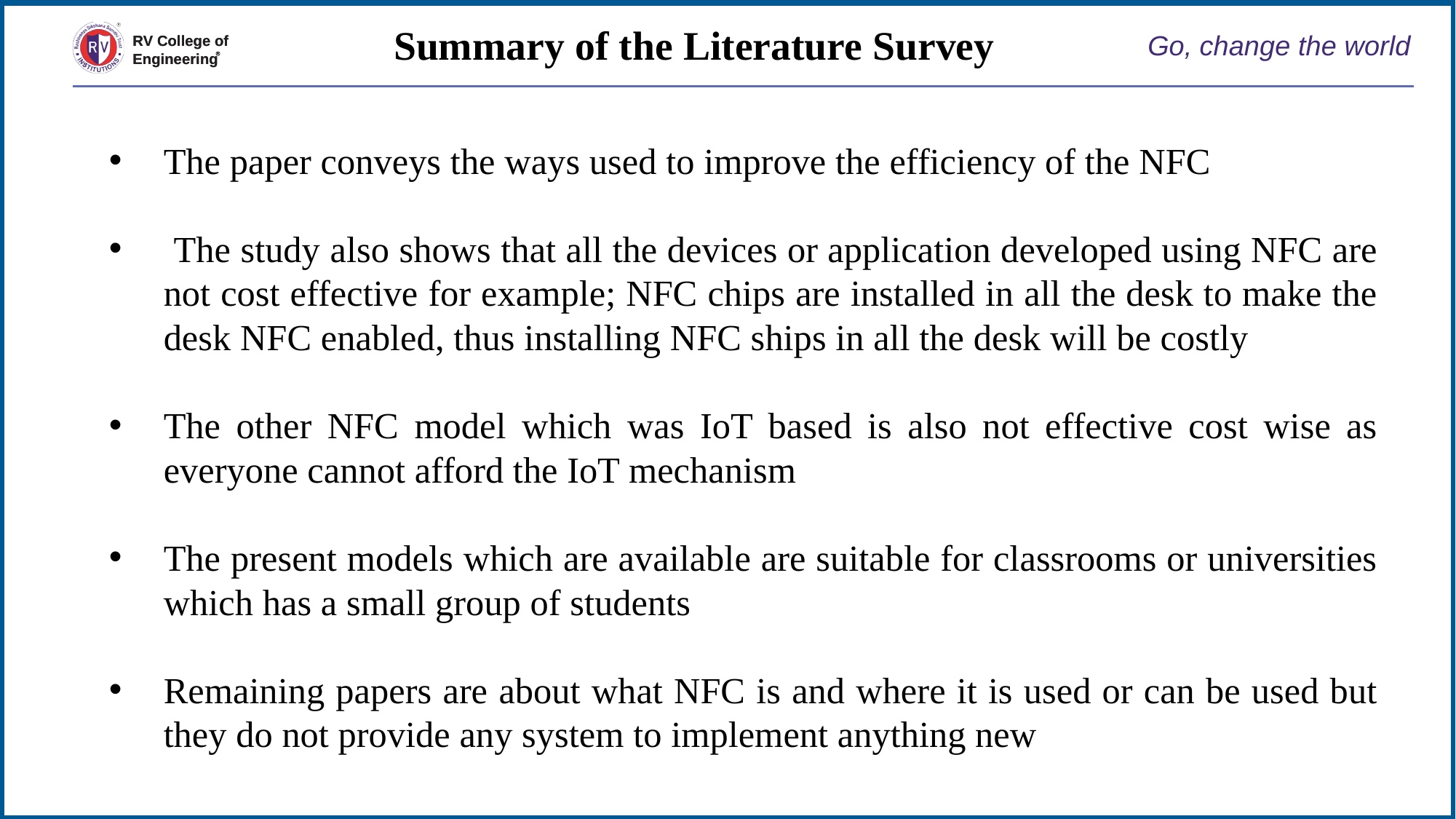

Summary of the Literature Survey

# Go, change the world
RV College of
Engineering

The paper conveys the ways used to improve the efficiency of the NFC

 The study also shows that all the devices or application developed using NFC are not cost effective for example; NFC chips are installed in all the desk to make the desk NFC enabled, thus installing NFC ships in all the desk will be costly

The other NFC model which was IoT based is also not effective cost wise as everyone cannot afford the IoT mechanism

The present models which are available are suitable for classrooms or universities which has a small group of students

Remaining papers are about what NFC is and where it is used or can be used but they do not provide any system to implement anything new